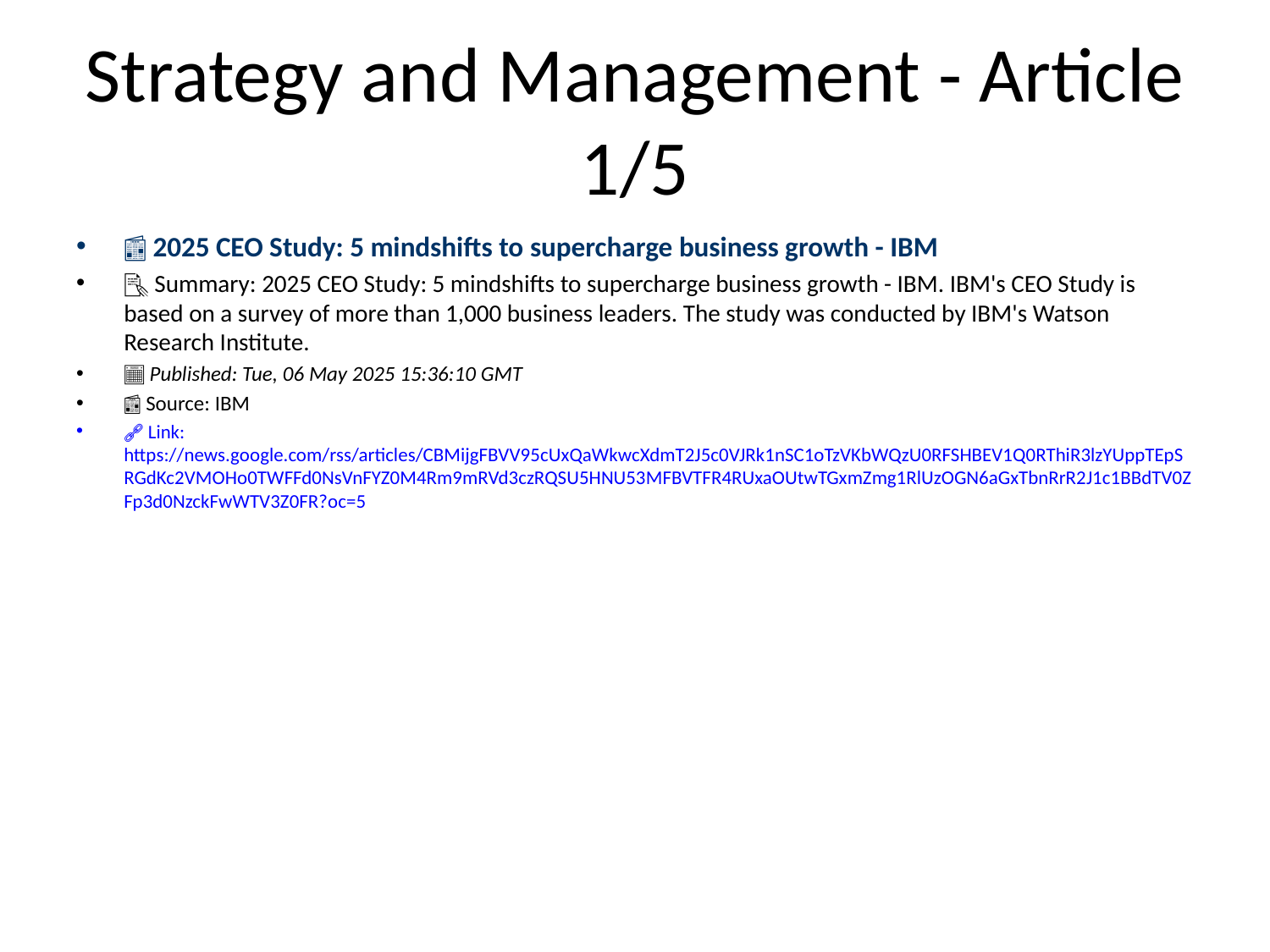

# Strategy and Management - Article 1/5
📰 2025 CEO Study: 5 mindshifts to supercharge business growth - IBM
📝 Summary: 2025 CEO Study: 5 mindshifts to supercharge business growth - IBM. IBM's CEO Study is based on a survey of more than 1,000 business leaders. The study was conducted by IBM's Watson Research Institute.
📅 Published: Tue, 06 May 2025 15:36:10 GMT
📰 Source: IBM
🔗 Link: https://news.google.com/rss/articles/CBMijgFBVV95cUxQaWkwcXdmT2J5c0VJRk1nSC1oTzVKbWQzU0RFSHBEV1Q0RThiR3lzYUppTEpSRGdKc2VMOHo0TWFFd0NsVnFYZ0M4Rm9mRVd3czRQSU5HNU53MFBVTFR4RUxaOUtwTGxmZmg1RlUzOGN6aGxTbnRrR2J1c1BBdTV0ZFp3d0NzckFwWTV3Z0FR?oc=5